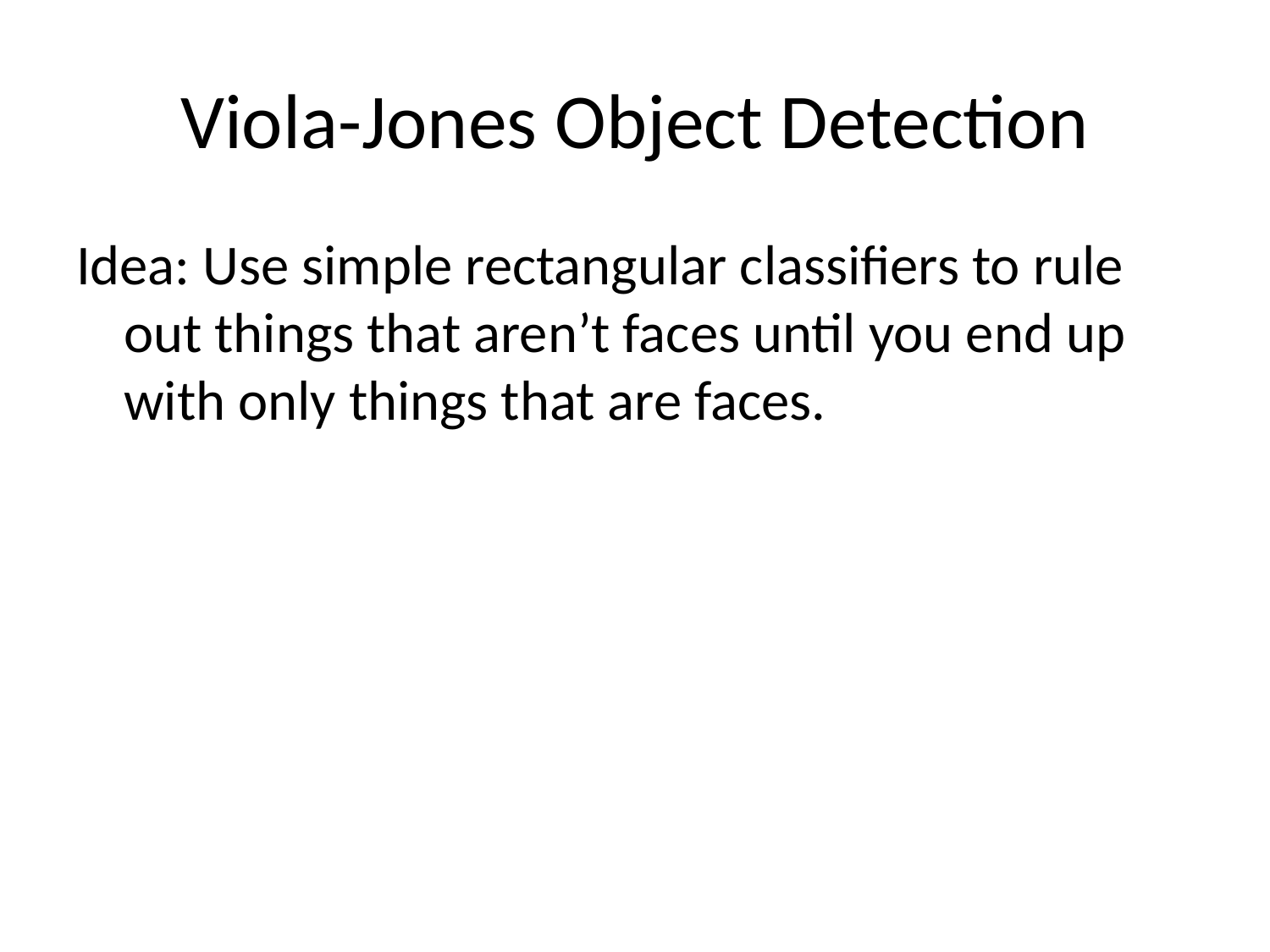

# Viola-Jones Object Detection
Idea: Use simple rectangular classifiers to rule out things that aren’t faces until you end up with only things that are faces.